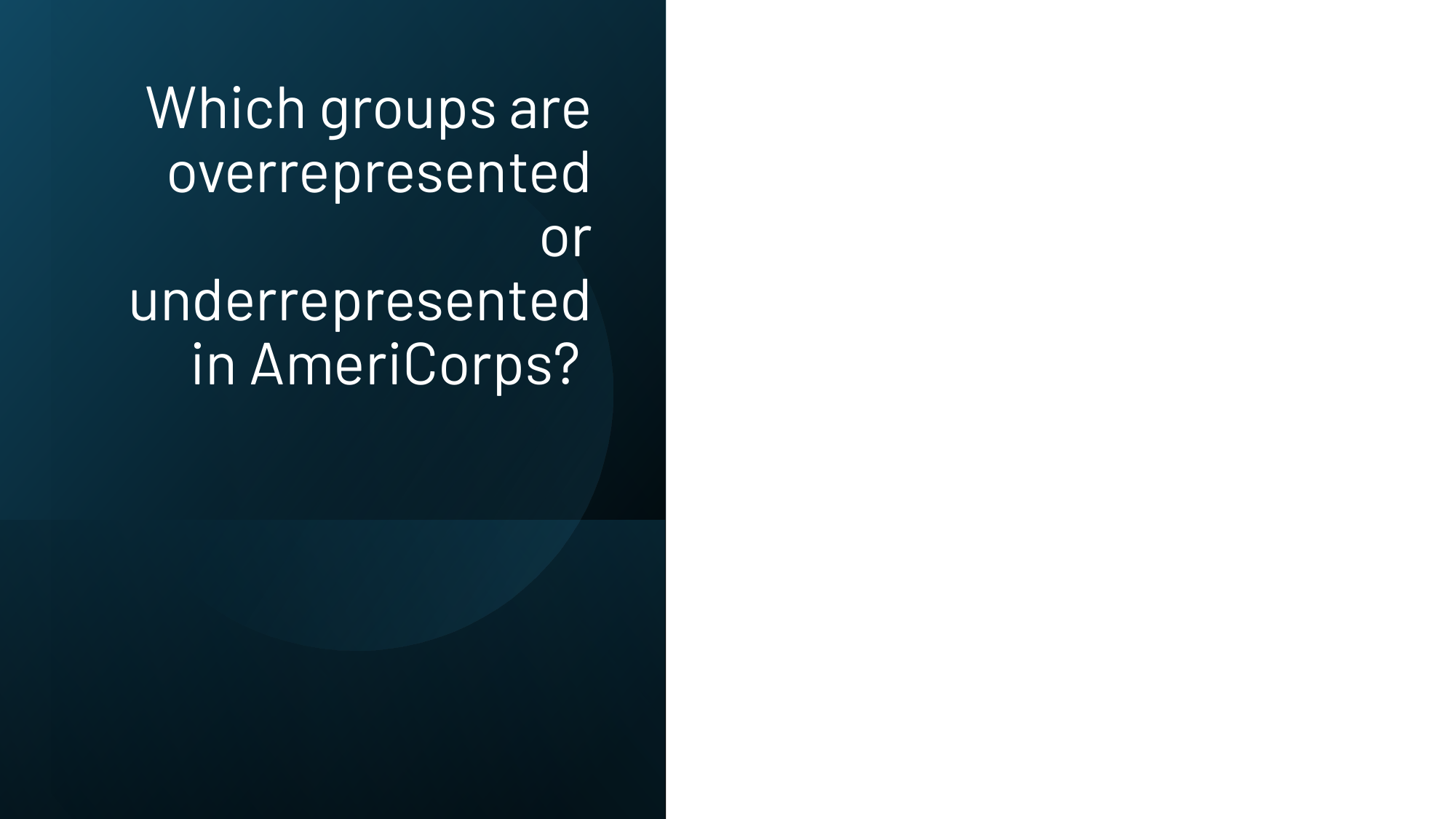

# Which groups are overrepresented or underrepresented in AmeriCorps?